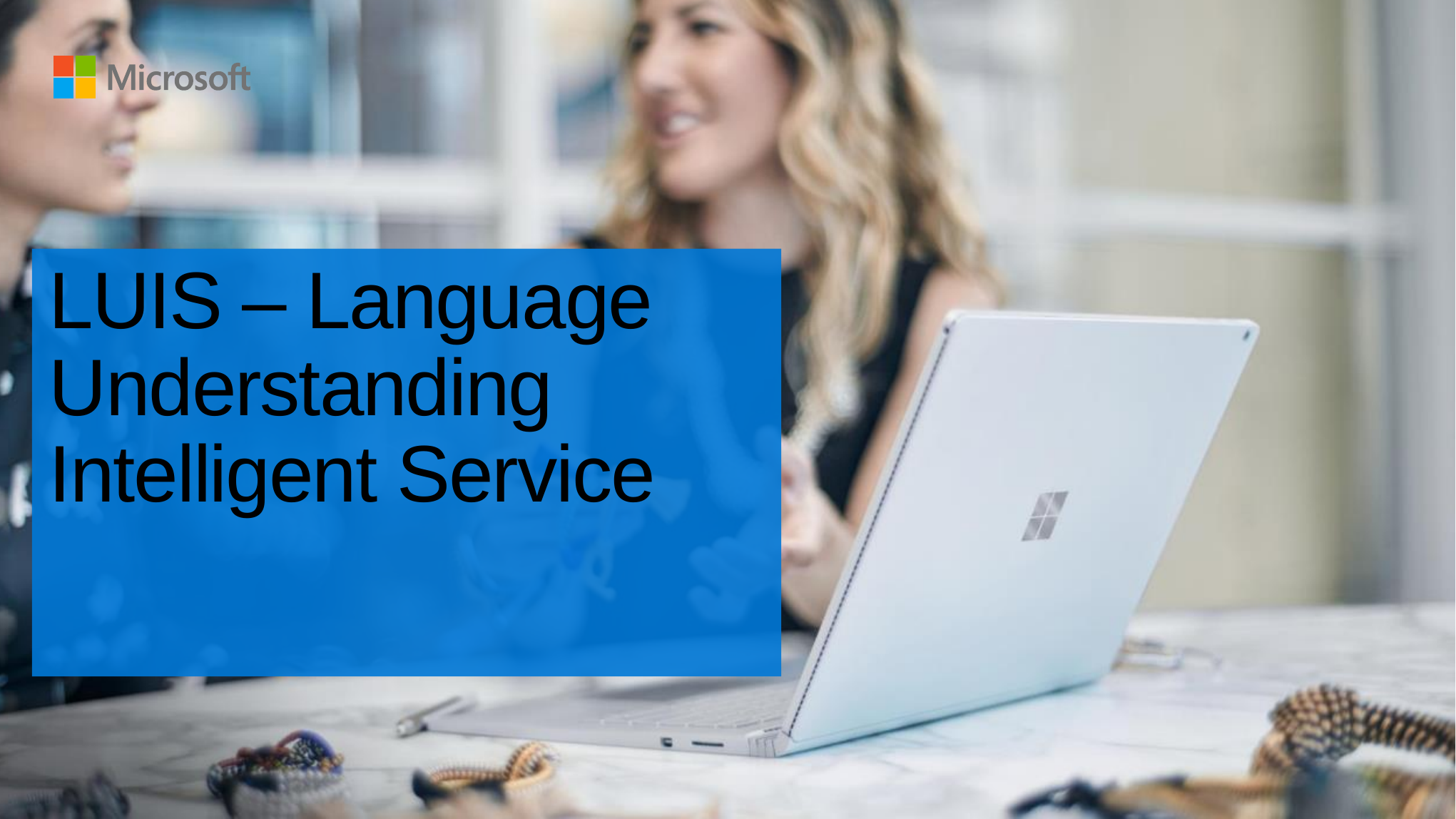

# LUIS – Language Understanding Intelligent Service